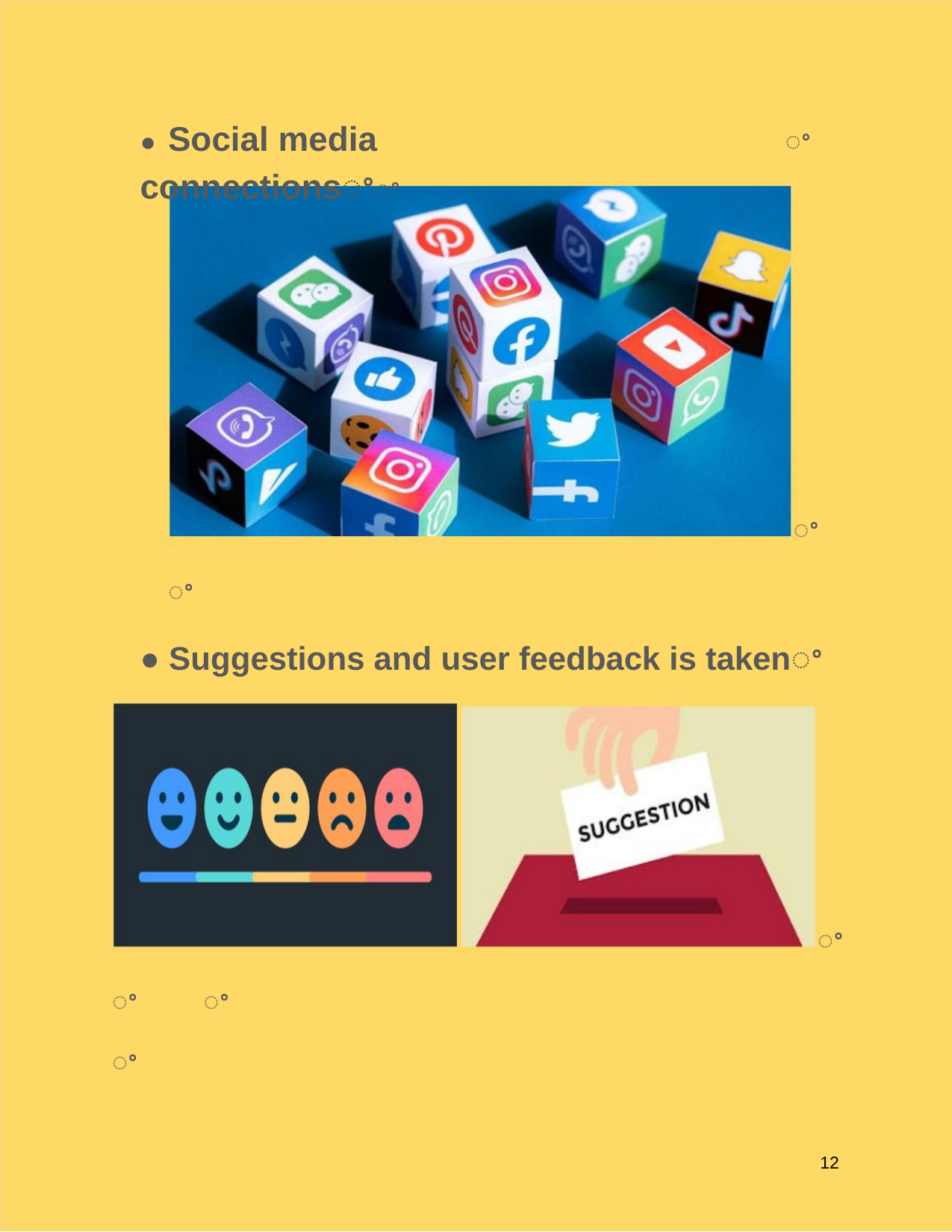

● Social media connectionsꢀꢀ
ꢀ
ꢀ
ꢀ
● Suggestions and user feedback is takenꢀ
ꢀ
ꢀ
ꢀ
ꢀ
12